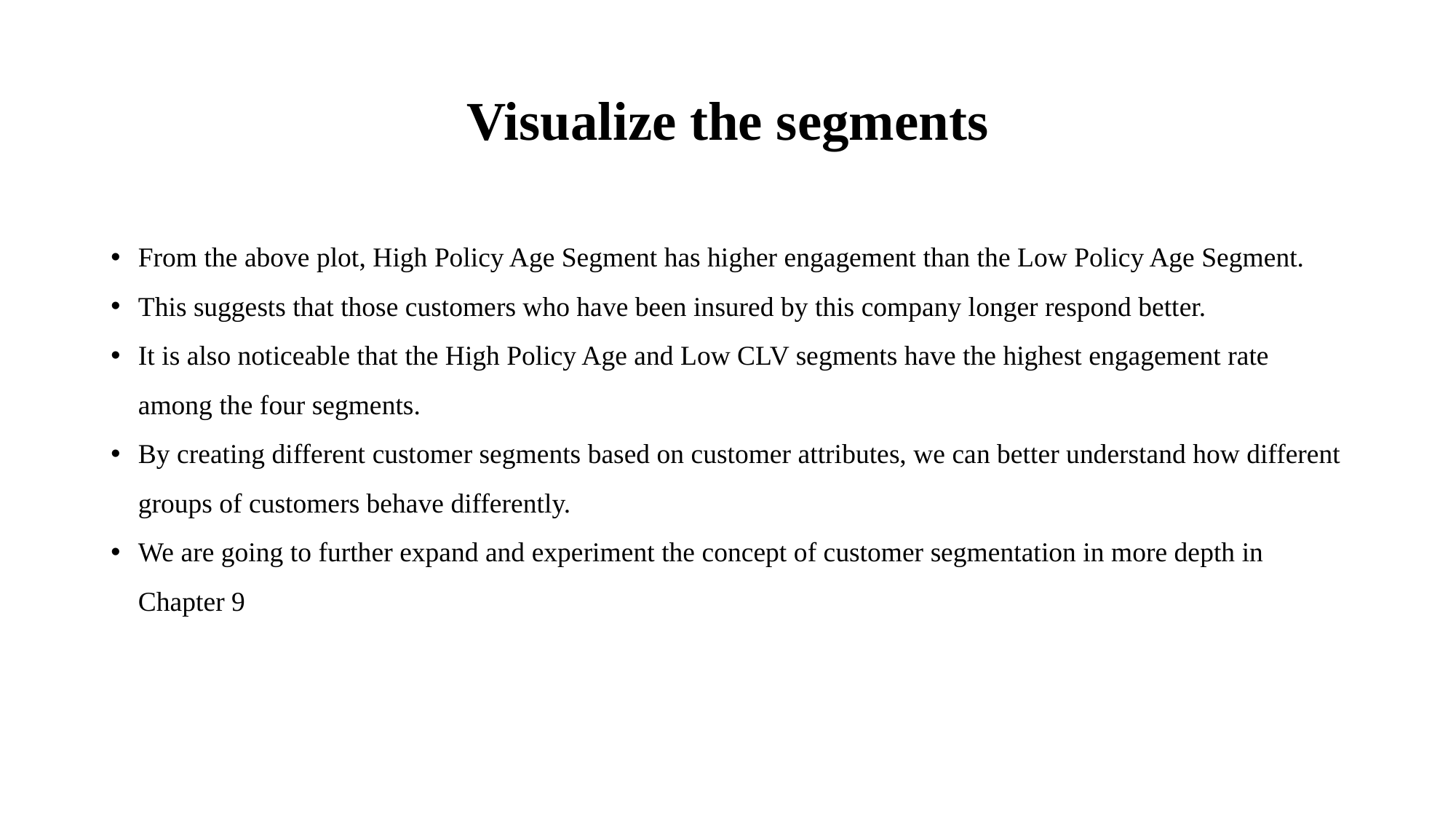

# Visualize the segments
From the above plot, High Policy Age Segment has higher engagement than the Low Policy Age Segment.
This suggests that those customers who have been insured by this company longer respond better.
It is also noticeable that the High Policy Age and Low CLV segments have the highest engagement rate among the four segments.
By creating different customer segments based on customer attributes, we can better understand how different groups of customers behave differently.
We are going to further expand and experiment the concept of customer segmentation in more depth in Chapter 9